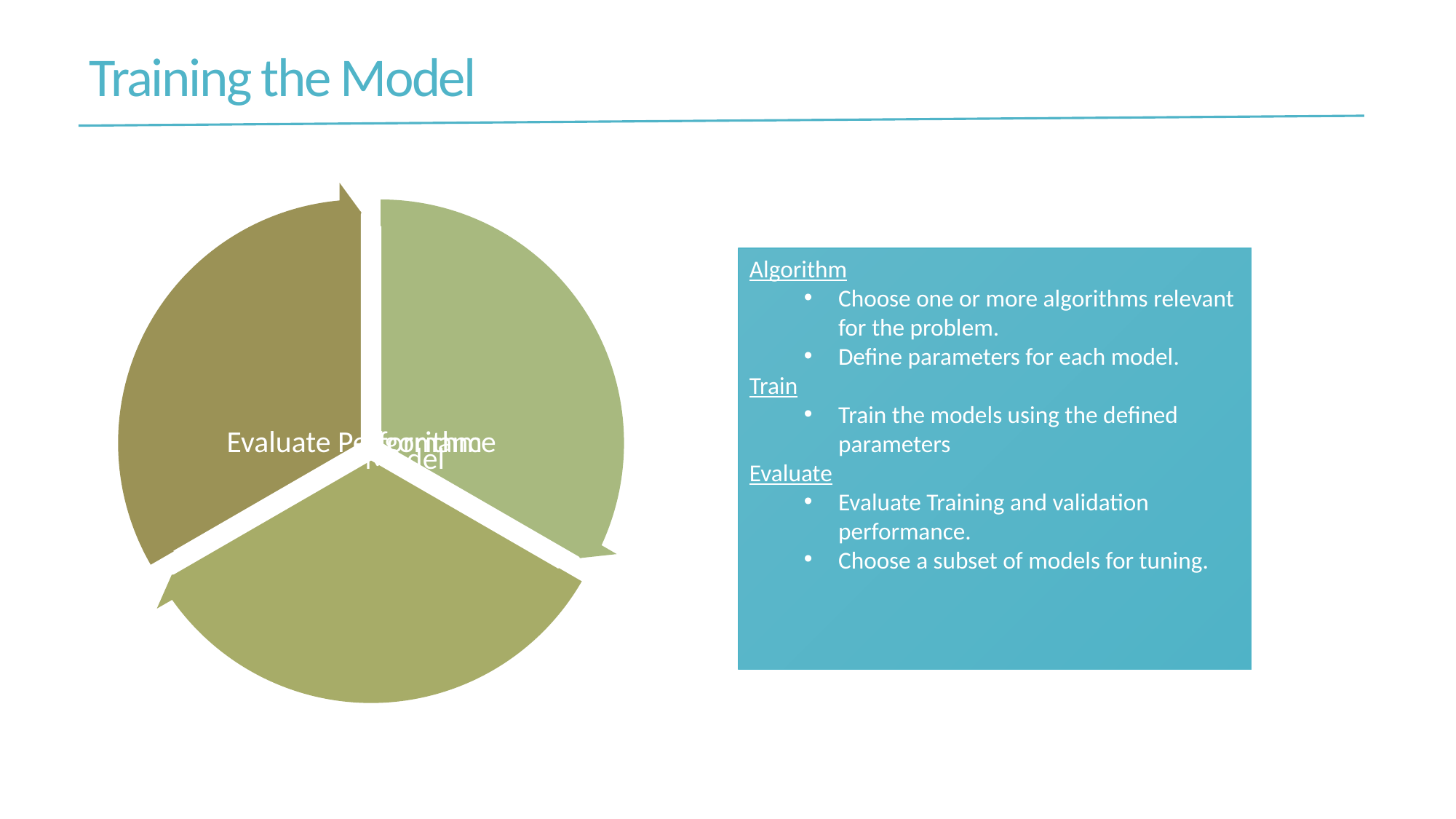

# Training the Model
Select Algorithm
Train Model
Evaluate Performance
Algorithm
Choose one or more algorithms relevant for the problem.
Define parameters for each model.
Train
Train the models using the defined parameters
Evaluate
Evaluate Training and validation performance.
Choose a subset of models for tuning.